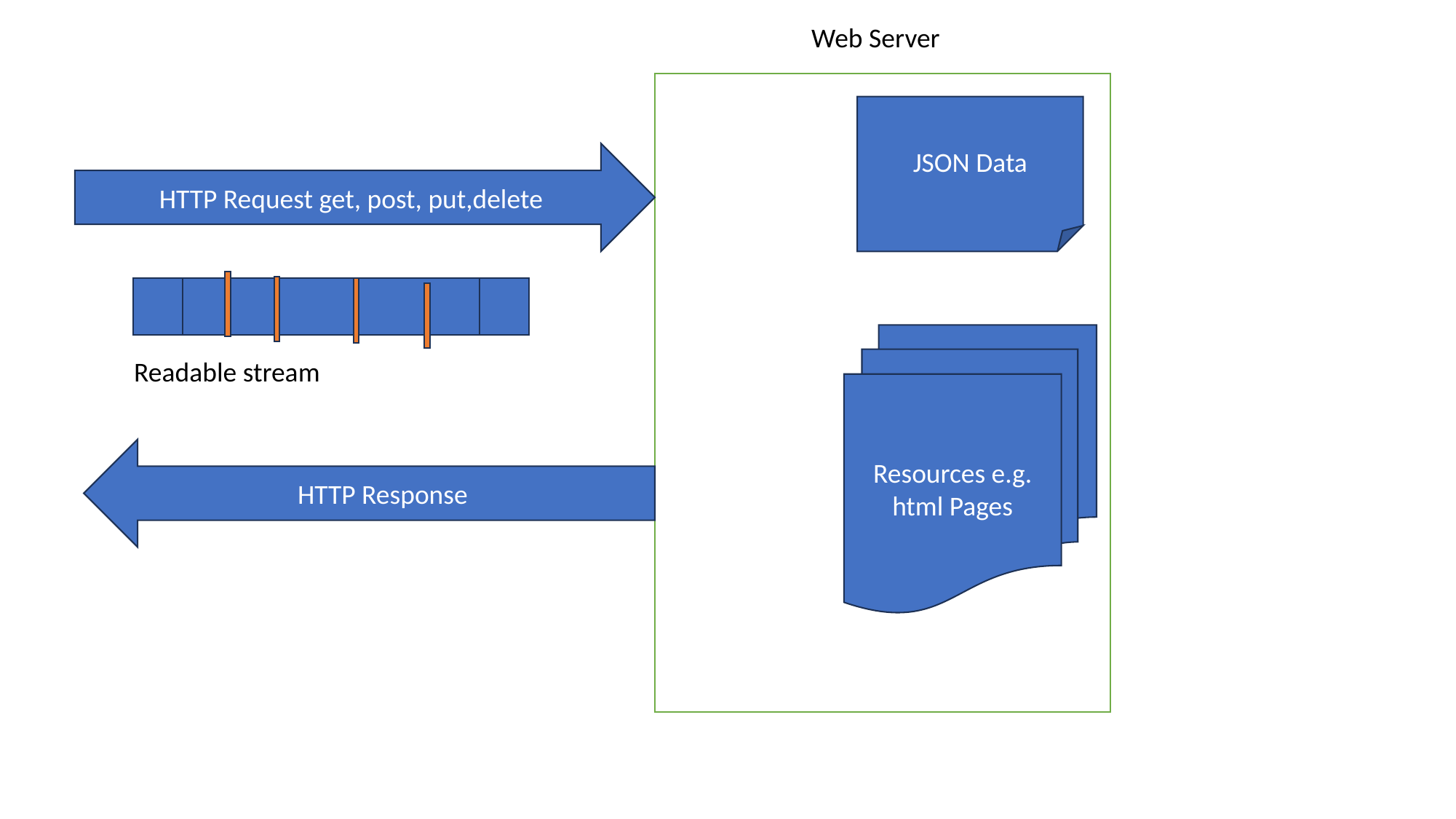

Web Server

JSON Data
HTTP Request get, post, put,delete

Resources e.g. html Pages
Readable stream
HTTP Response